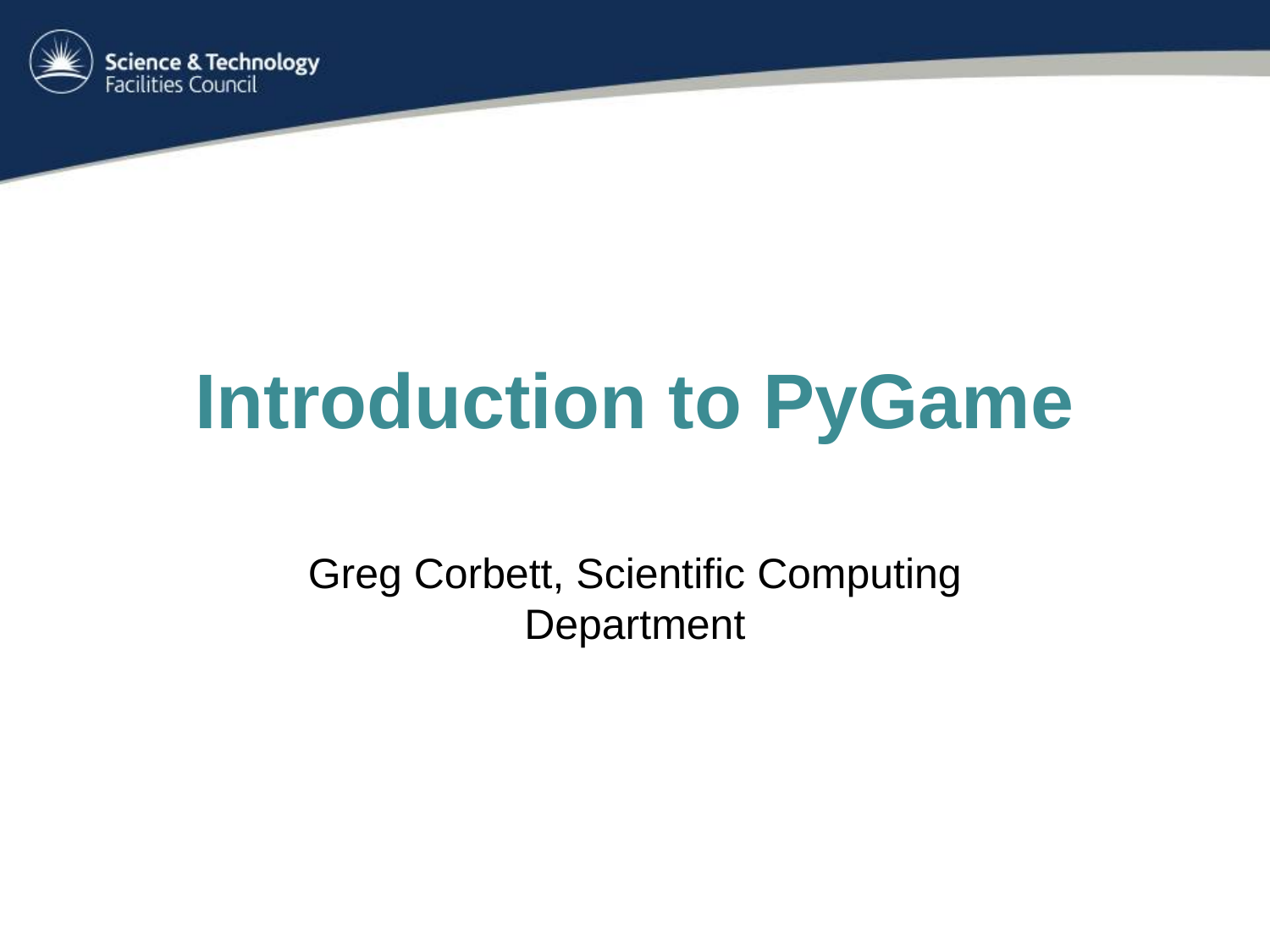

# Introduction to PyGame
Greg Corbett, Scientific Computing Department